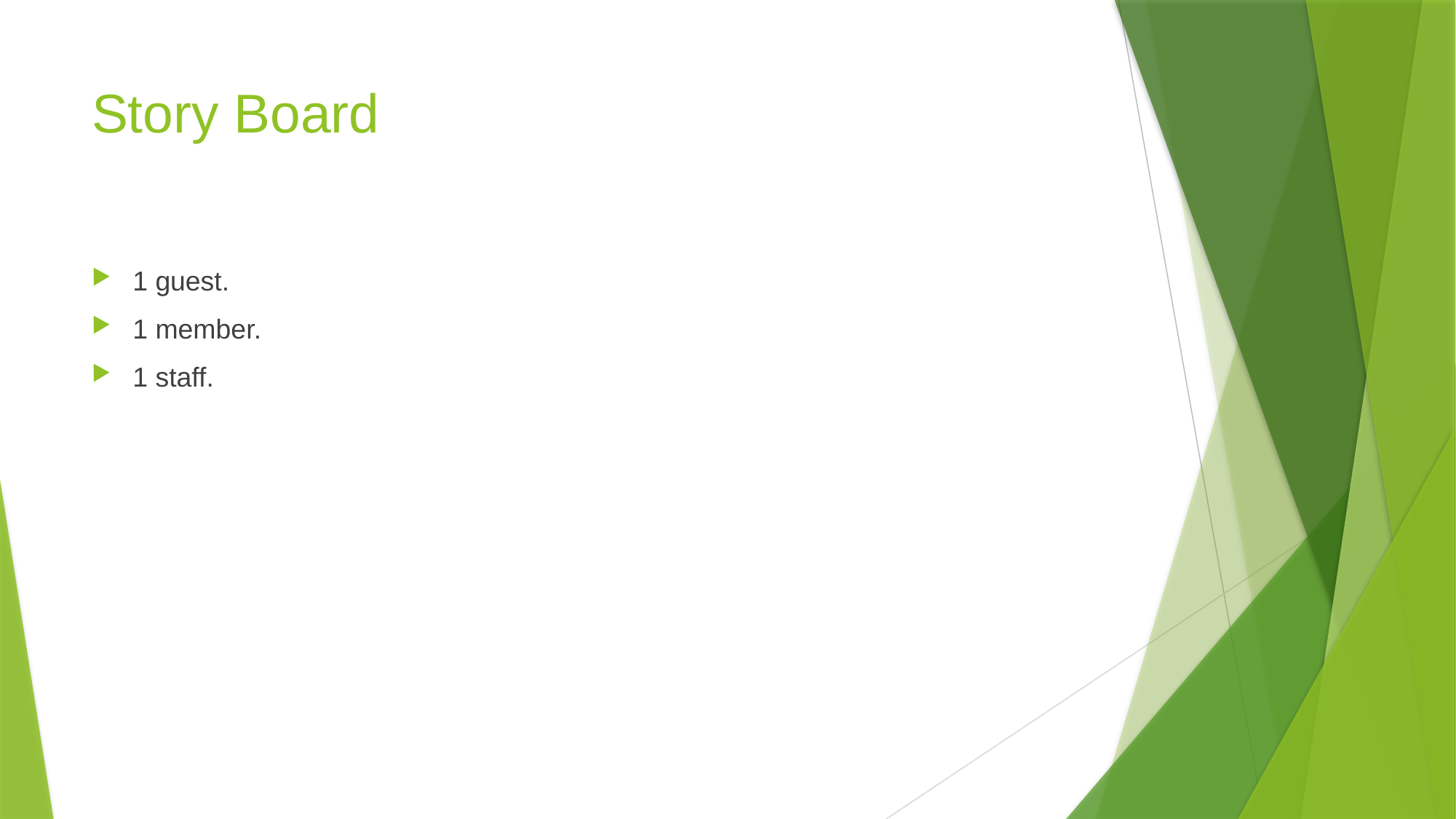

# Story Board
1 guest.
1 member.
1 staff.